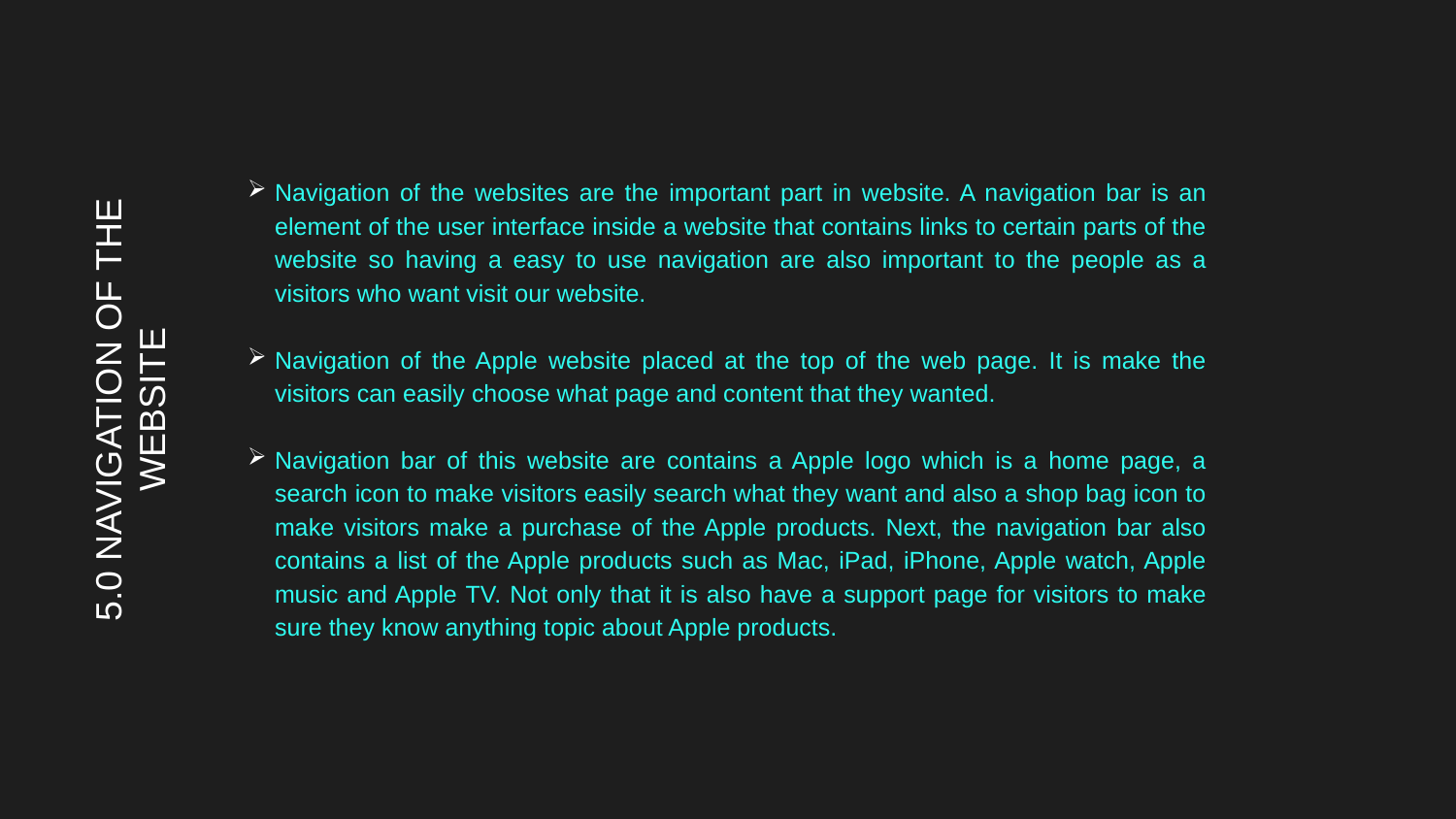

Navigation of the websites are the important part in website. A navigation bar is an element of the user interface inside a website that contains links to certain parts of the website so having a easy to use navigation are also important to the people as a visitors who want visit our website.

Navigation of the Apple website placed at the top of the web page. It is make the visitors can easily choose what page and content that they wanted.

Navigation bar of this website are contains a Apple logo which is a home page, a search icon to make visitors easily search what they want and also a shop bag icon to make visitors make a purchase of the Apple products. Next, the navigation bar also contains a list of the Apple products such as Mac, iPad, iPhone, Apple watch, Apple music and Apple TV. Not only that it is also have a support page for visitors to make sure they know anything topic about Apple products.

# 5.0 NAVIGATION OF THE WEBSITE